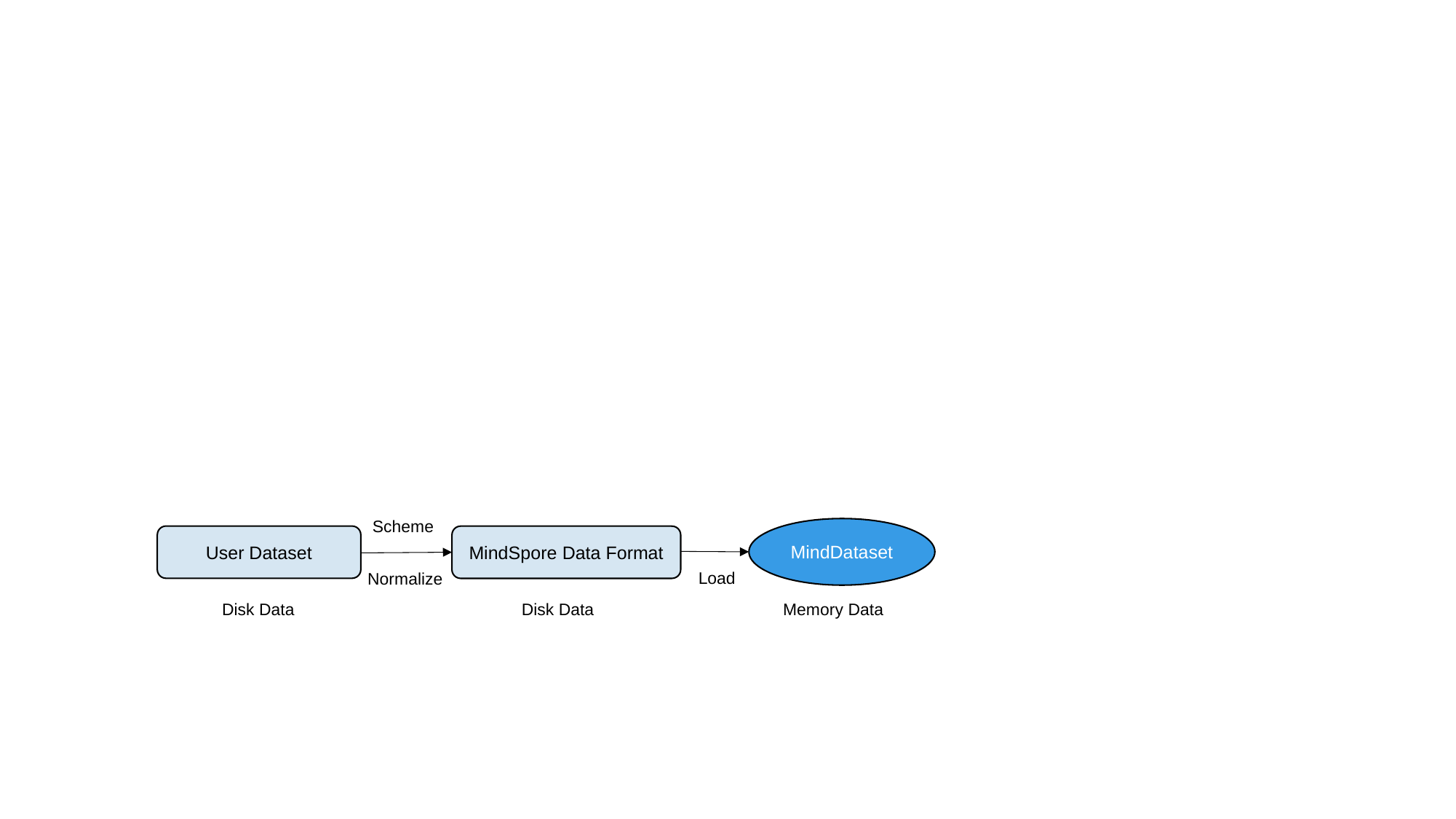

Scheme
MindDataset
User Dataset
MindSpore Data Format
Load
Normalize
Disk Data
Disk Data
Memory Data